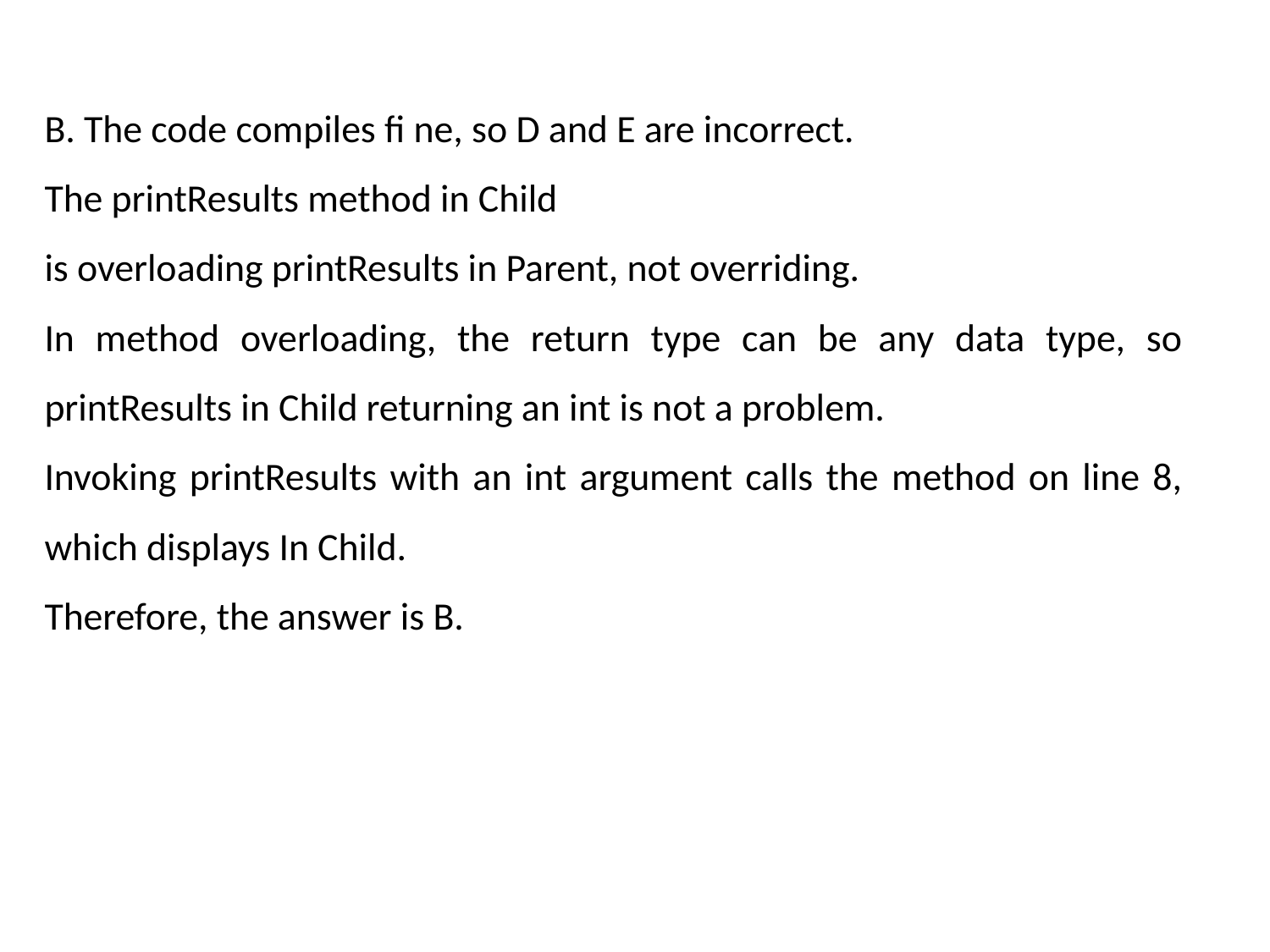

B. The code compiles fi ne, so D and E are incorrect.
The printResults method in Child
is overloading printResults in Parent, not overriding.
In method overloading, the return type can be any data type, so printResults in Child returning an int is not a problem.
Invoking printResults with an int argument calls the method on line 8, which displays In Child.
Therefore, the answer is B.